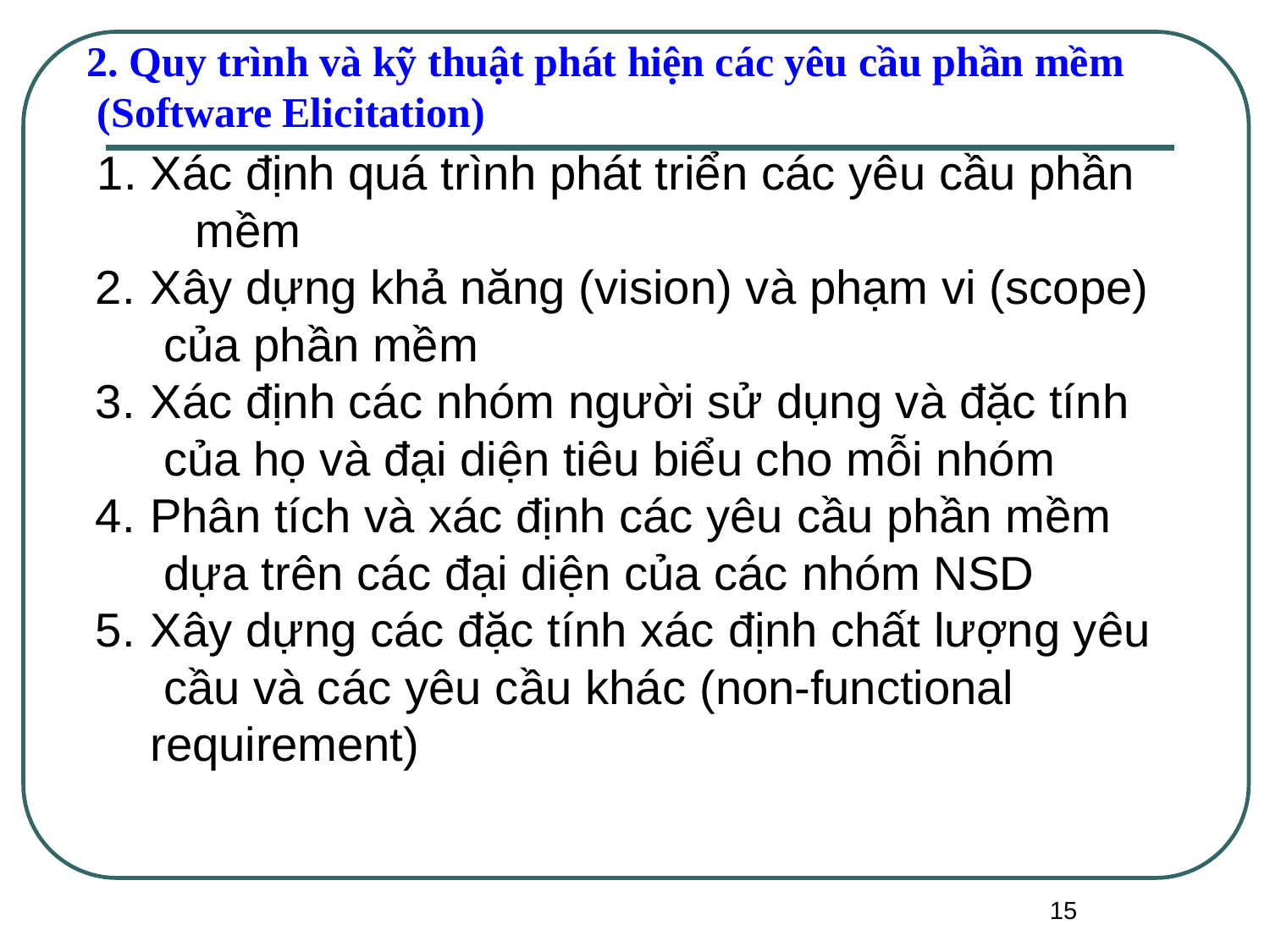

2. Quy trình và kỹ thuật phát hiện các yêu cầu phần mềm  (Software Elicitation)
# 1. Xác định quá trình phát triển các yêu cầu phần  mềm
Xây dựng khả năng (vision) và phạm vi (scope)  của phần mềm
Xác định các nhóm người sử dụng và đặc tính  của họ và đại diện tiêu biểu cho mỗi nhóm
Phân tích và xác định các yêu cầu phần mềm  dựa trên các đại diện của các nhóm NSD
Xây dựng các đặc tính xác định chất lượng yêu  cầu và các yêu cầu khác (non-functional  requirement)
15